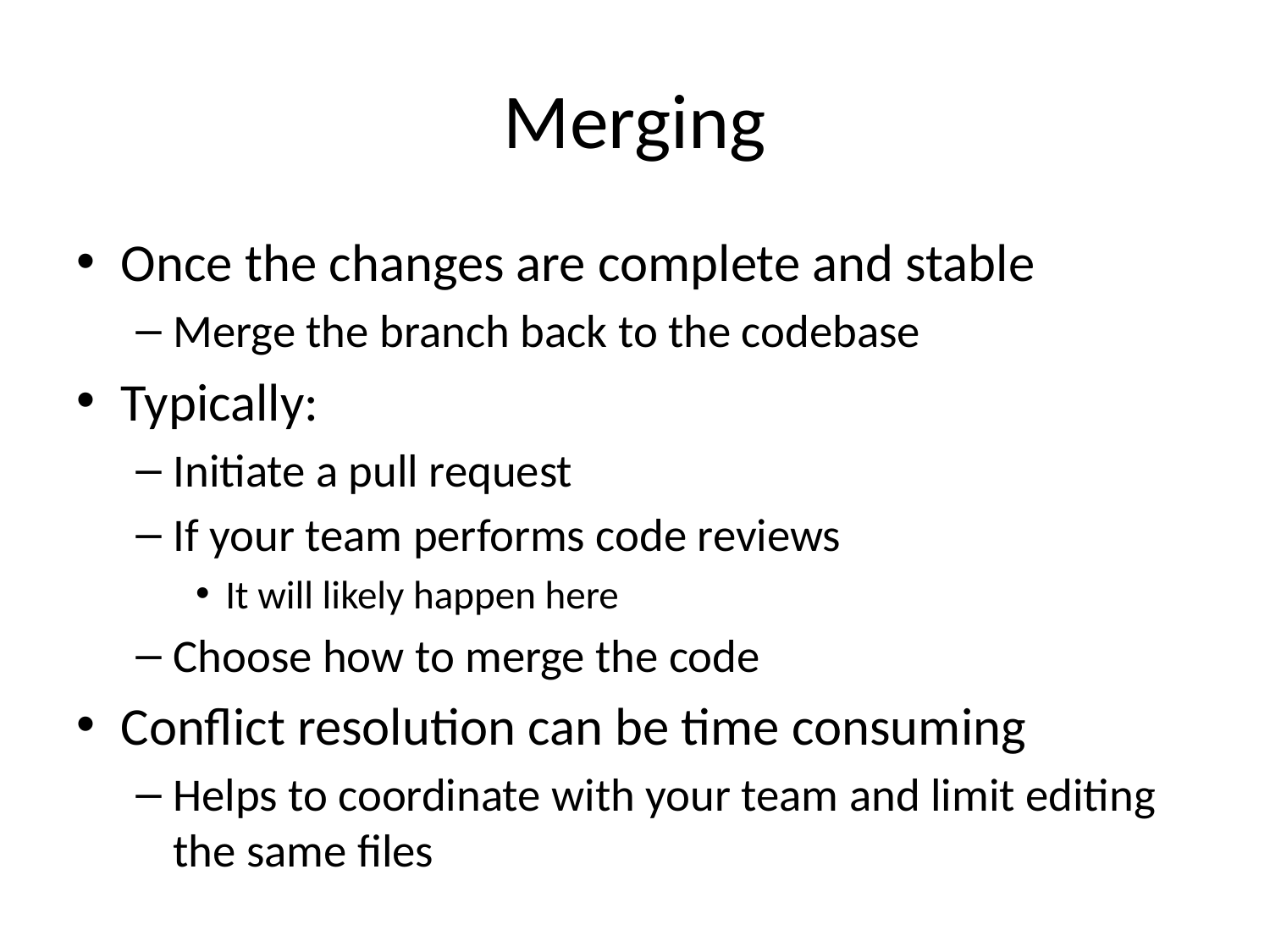

# Merging
Once the changes are complete and stable
Merge the branch back to the codebase
Typically:
Initiate a pull request
If your team performs code reviews
It will likely happen here
Choose how to merge the code
Conflict resolution can be time consuming
Helps to coordinate with your team and limit editing the same files